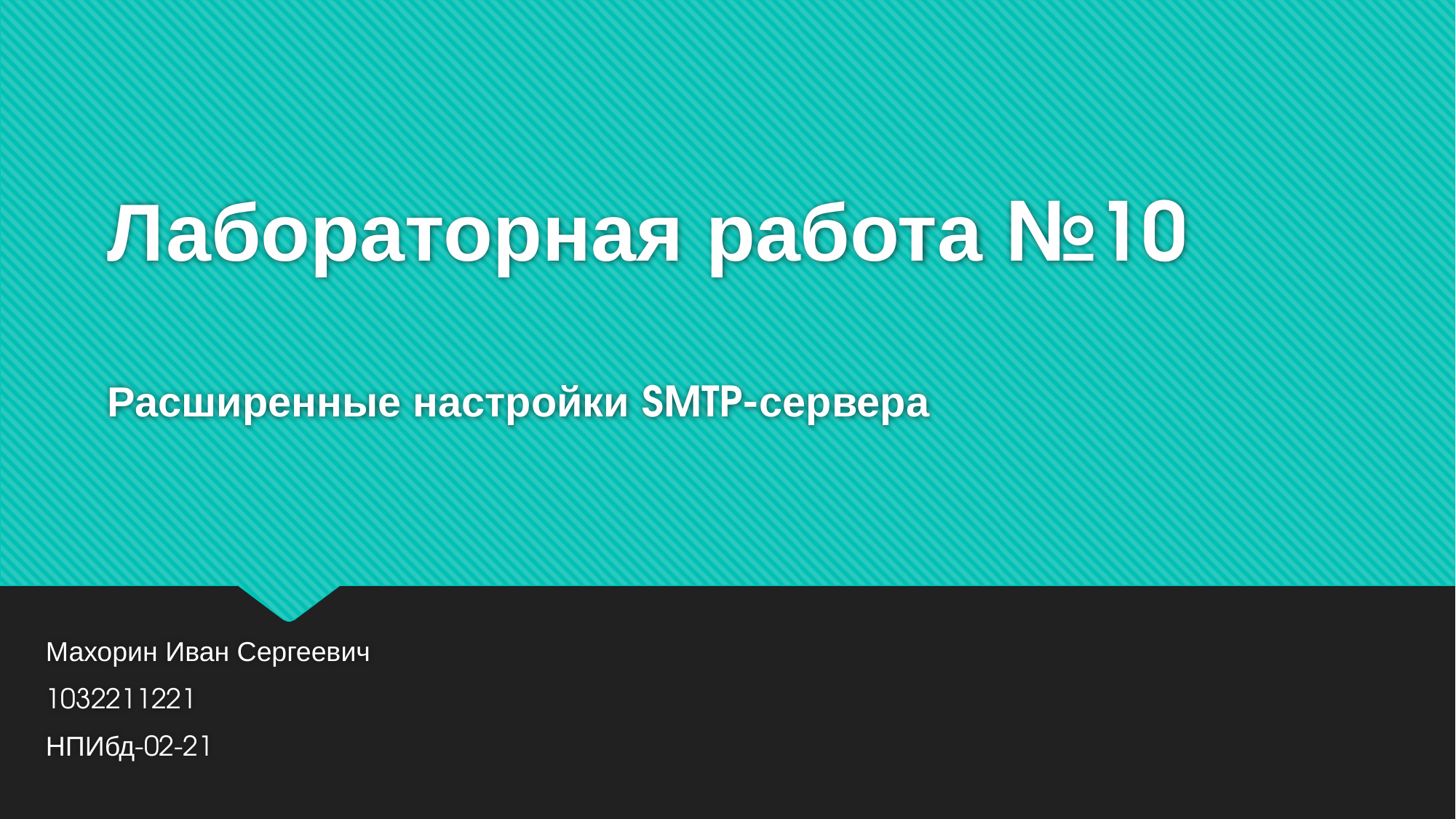

# Лабораторная работа №10 Расширенные настройки SMTP-сервера
Махорин Иван Сергеевич
1032211221
НПИбд-02-21